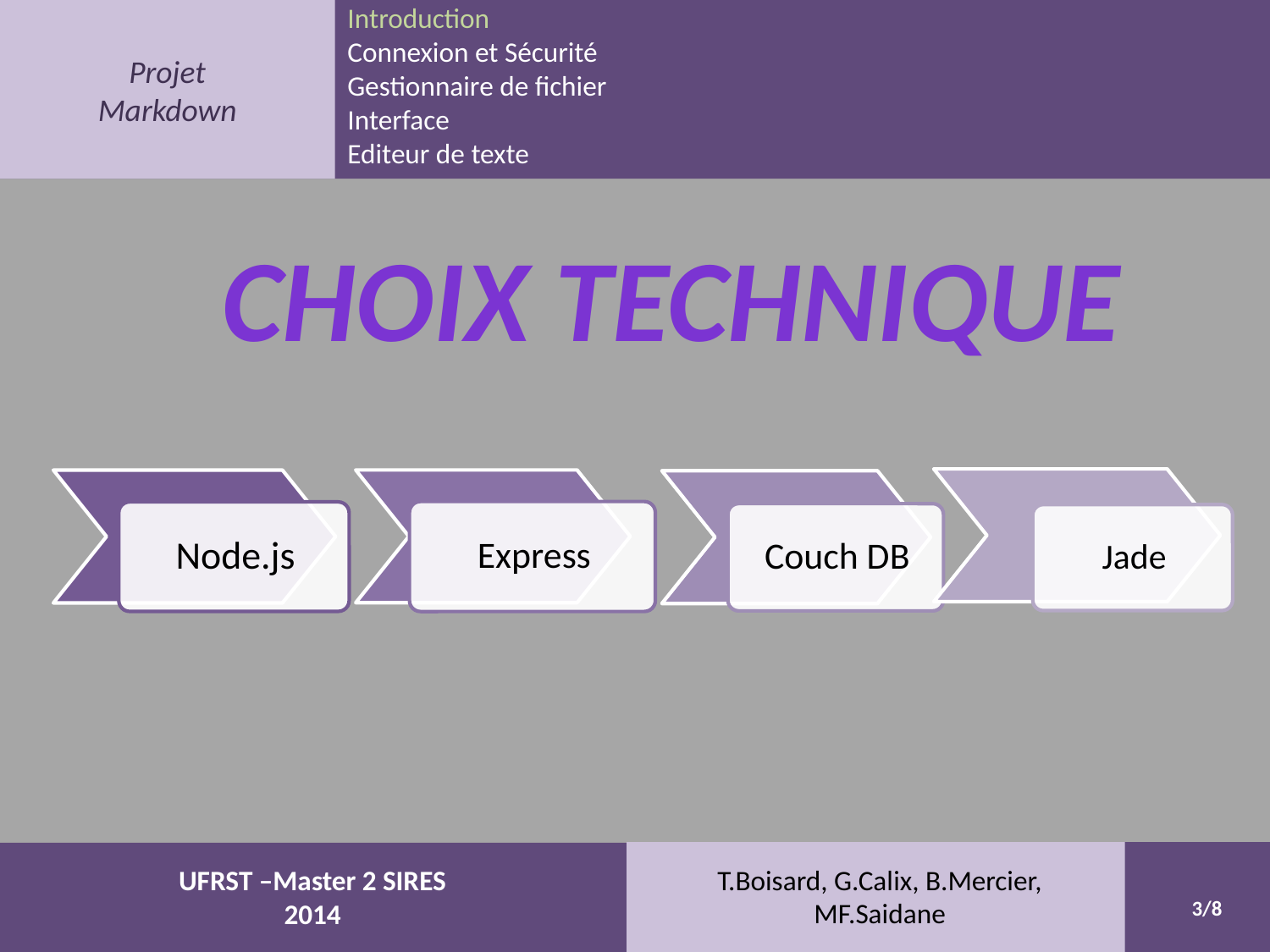

Introduction
Connexion et Sécurité
Gestionnaire de fichier
Interface
Editeur de texte

Projet
Markdown

Node.js
Express
Couch DB
Jade

Choix technique
#

T.Boisard, G.Calix, B.Mercier, MF.Saidane
UFRST –Master 2 SIRES
2014
3/8